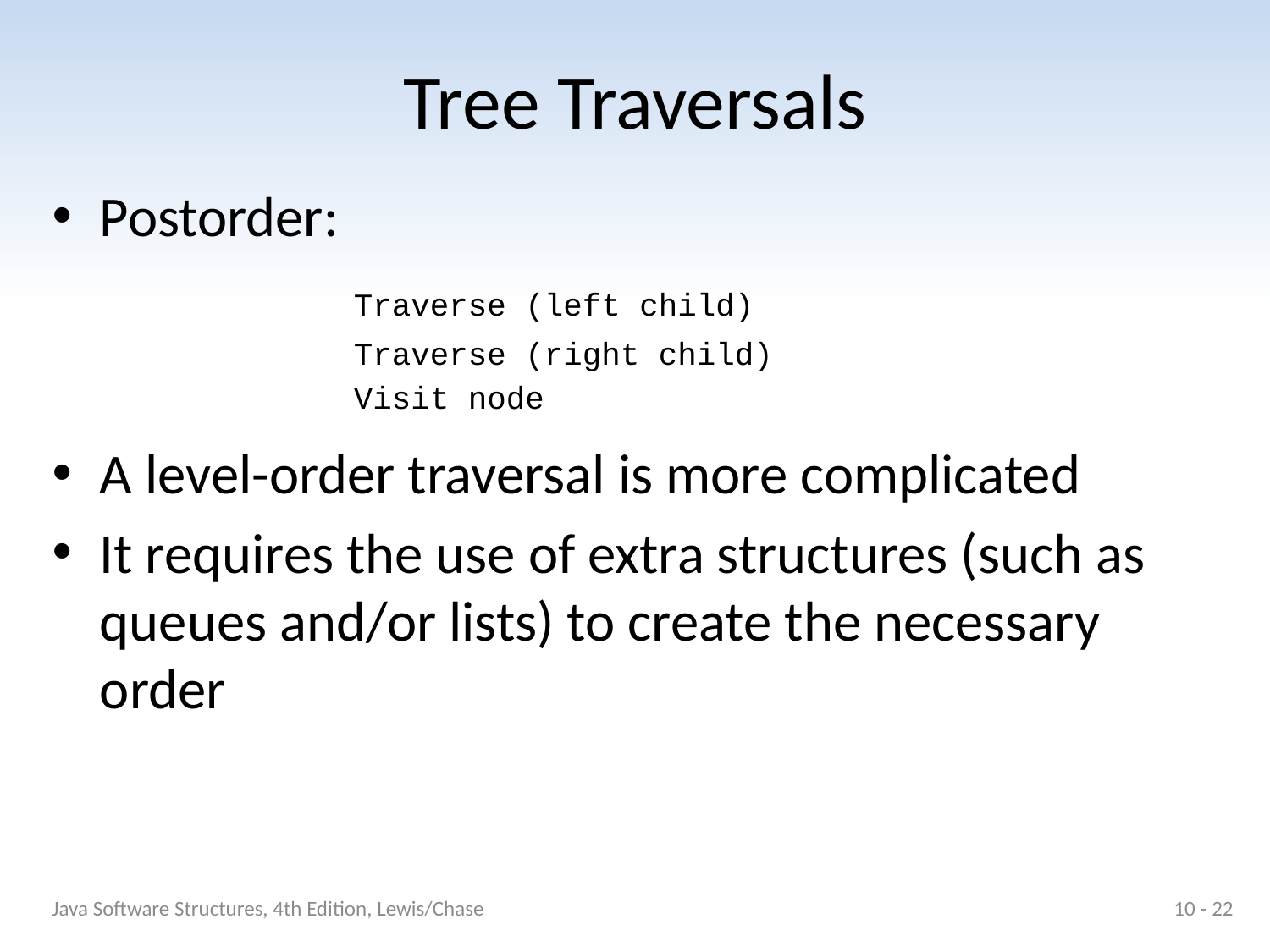

# Tree Traversals
Postorder:
			Traverse (left child)
			Traverse (right child)
			Visit node
A level-order traversal is more complicated
It requires the use of extra structures (such as queues and/or lists) to create the necessary order

Java Software Structures, 4th Edition, Lewis/Chase
10 - 22